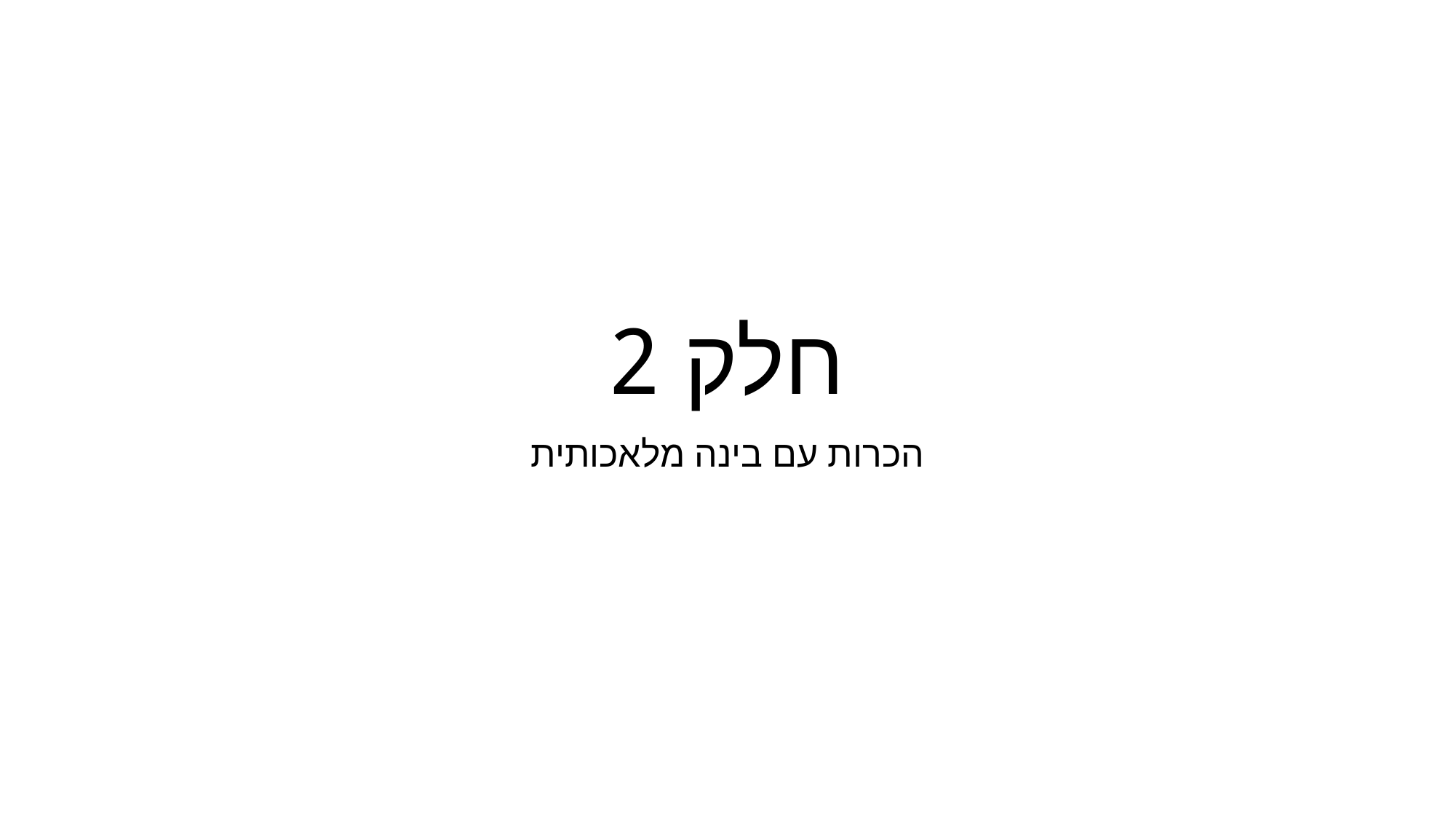

# חלק 2
הכרות עם בינה מלאכותית